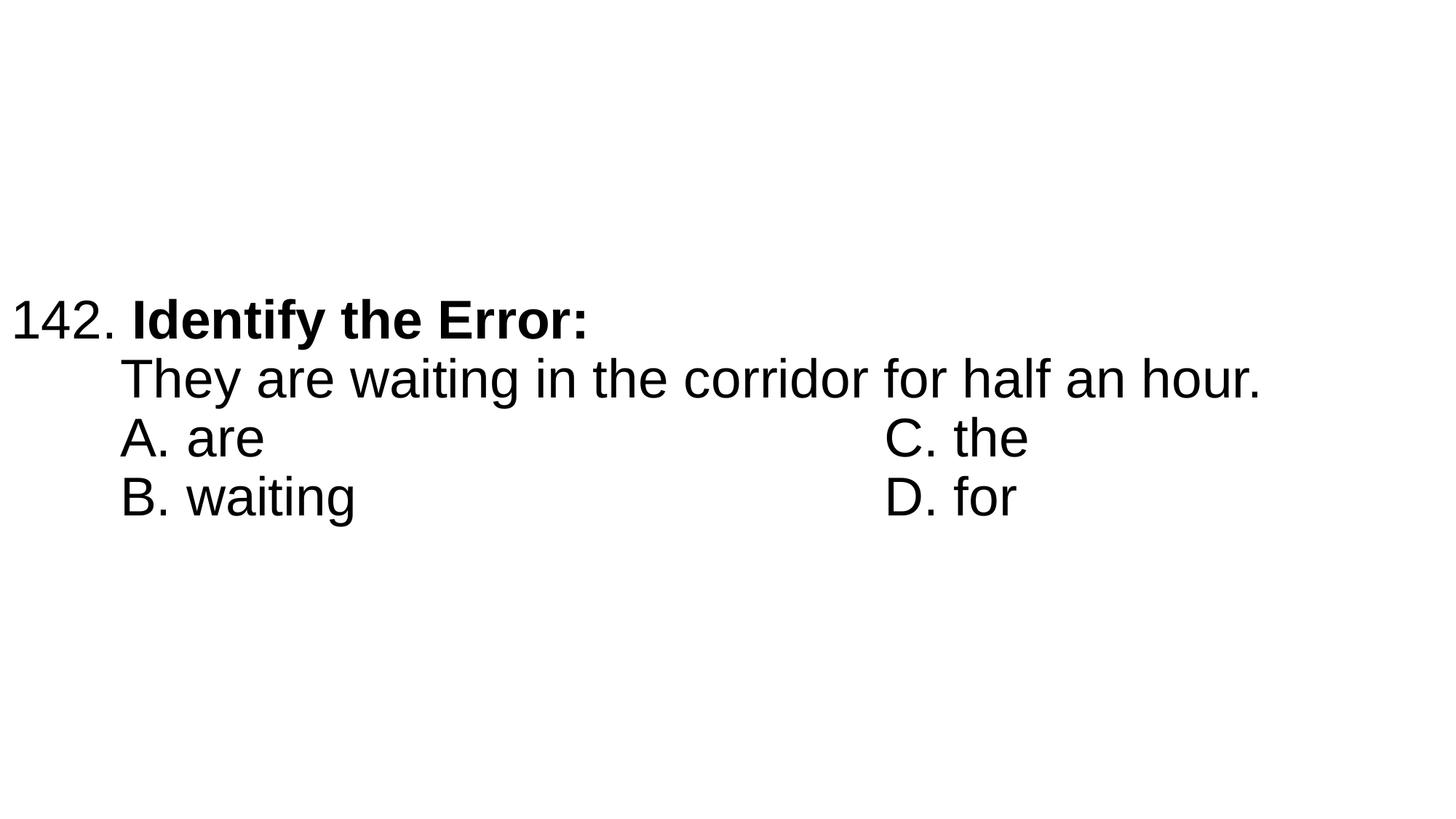

# 142. Identify the Error: They are waiting in the corridor for half an hour. A. are						C. the B. waiting					D. for